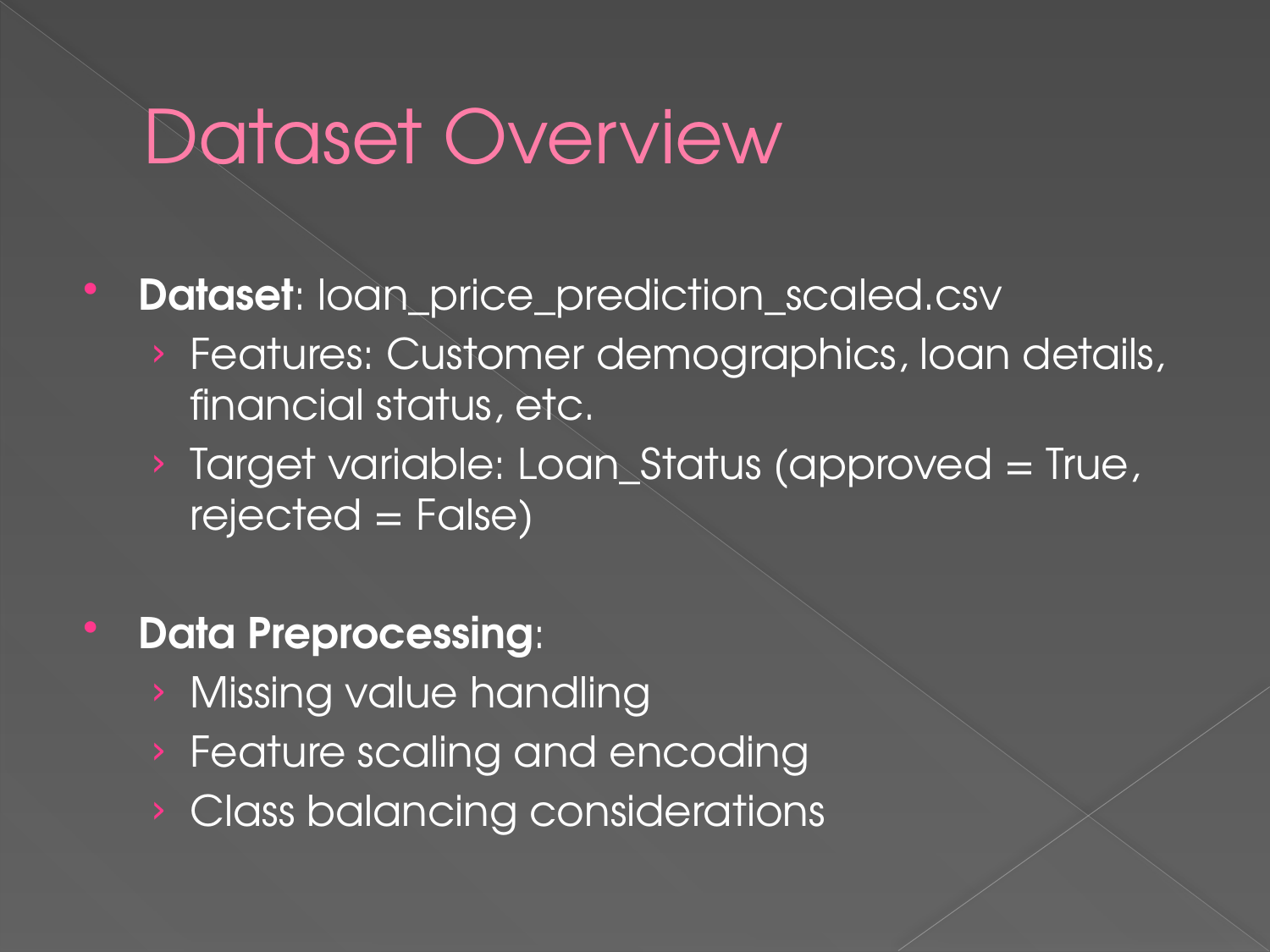

# Dataset Overview
Dataset: loan_price_prediction_scaled.csv
Features: Customer demographics, loan details, financial status, etc.
Target variable: Loan_Status (approved = True, rejected = False)

Data Preprocessing:
Missing value handling
Feature scaling and encoding
Class balancing considerations